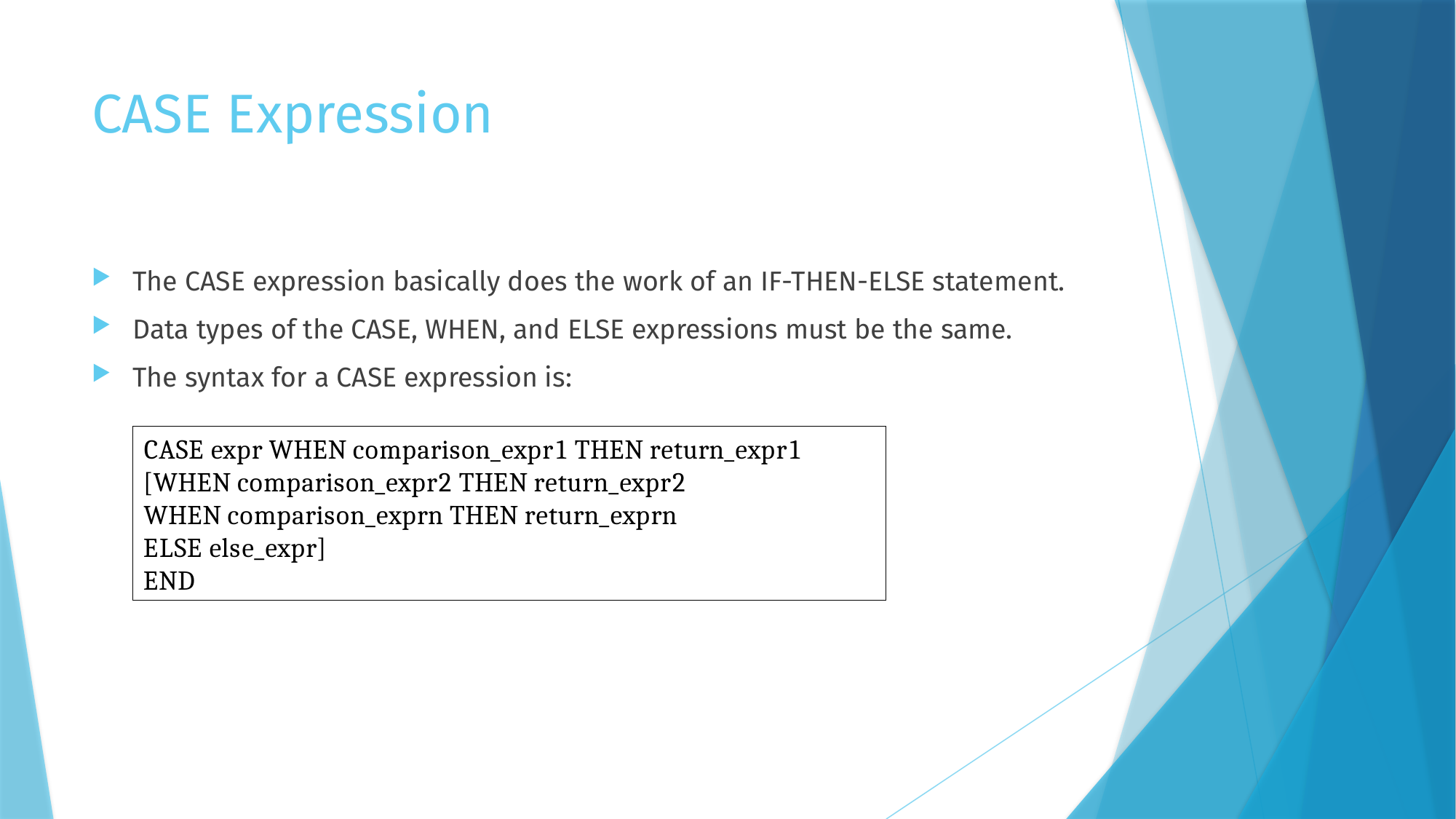

# CASE Expression
The CASE expression basically does the work of an IF-THEN-ELSE statement.
Data types of the CASE, WHEN, and ELSE expressions must be the same.
The syntax for a CASE expression is:
CASE expr WHEN comparison_expr1 THEN return_expr1
[WHEN comparison_expr2 THEN return_expr2
WHEN comparison_exprn THEN return_exprn
ELSE else_expr]
END